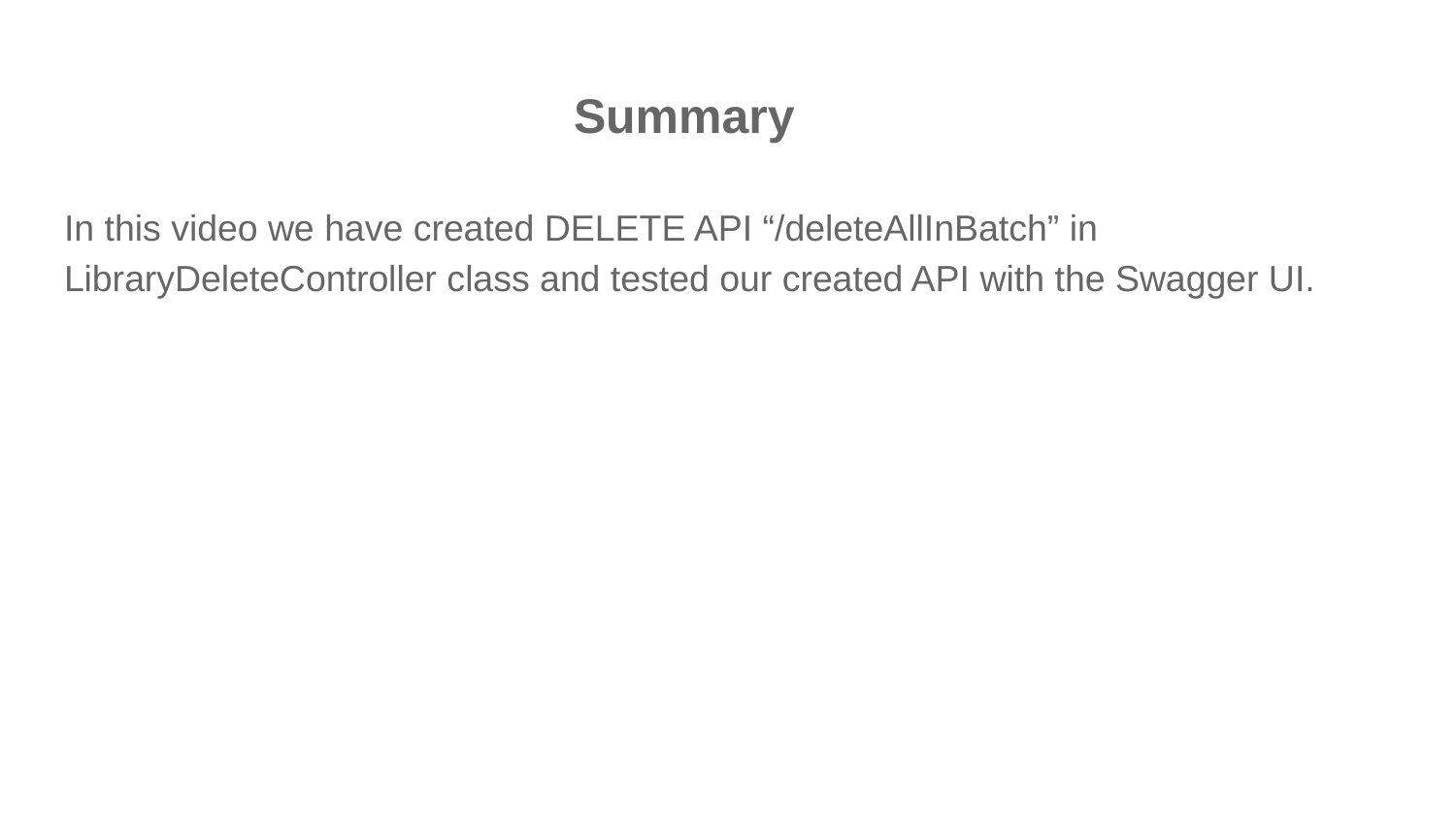

# Summary
In this video we have created DELETE API “/deleteAllInBatch” in LibraryDeleteController class and tested our created API with the Swagger UI.